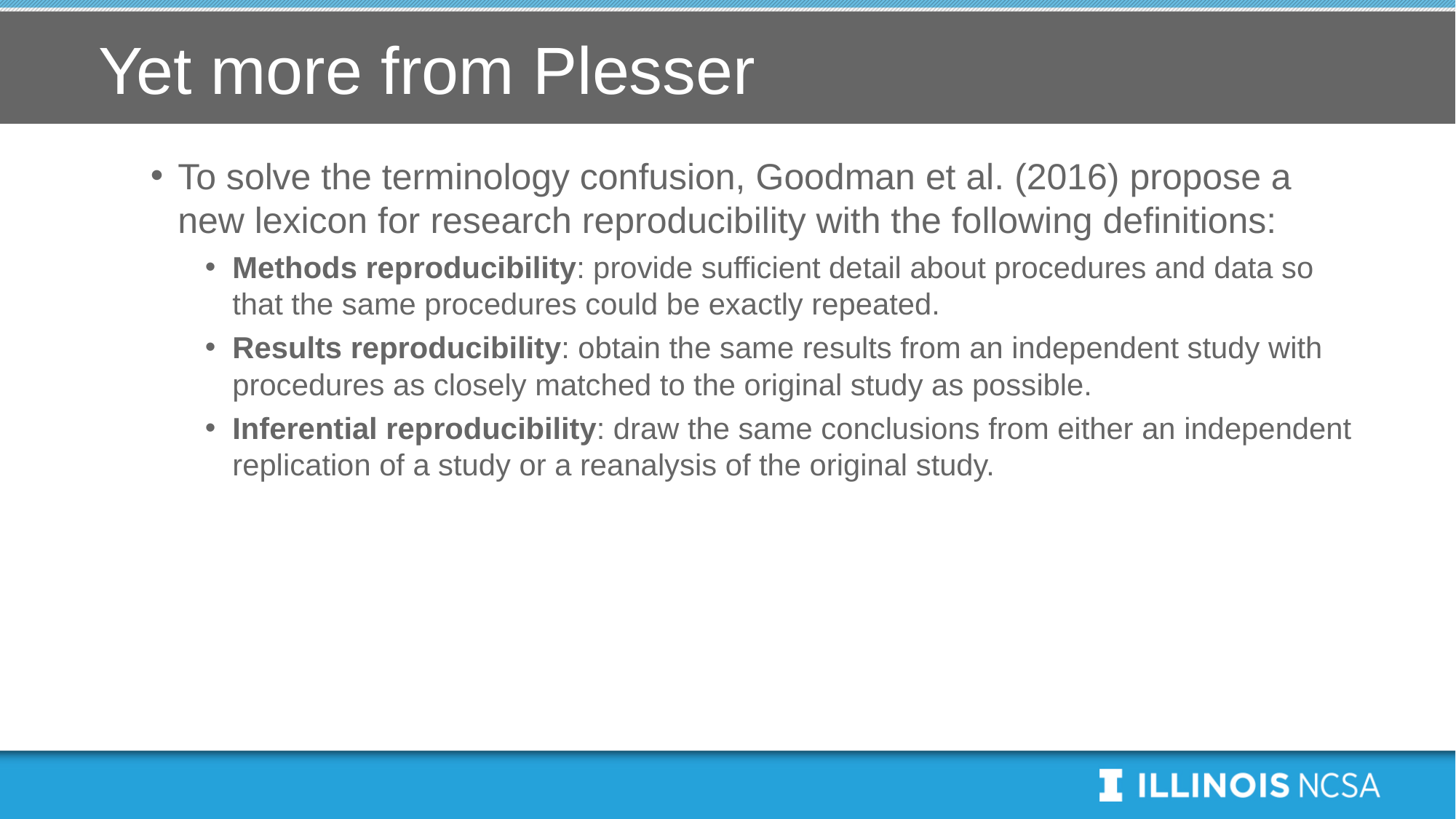

# Yet more from Plesser
To solve the terminology confusion, Goodman et al. (2016) propose a new lexicon for research reproducibility with the following definitions:
Methods reproducibility: provide sufficient detail about procedures and data so that the same procedures could be exactly repeated.
Results reproducibility: obtain the same results from an independent study with procedures as closely matched to the original study as possible.
Inferential reproducibility: draw the same conclusions from either an independent replication of a study or a reanalysis of the original study.